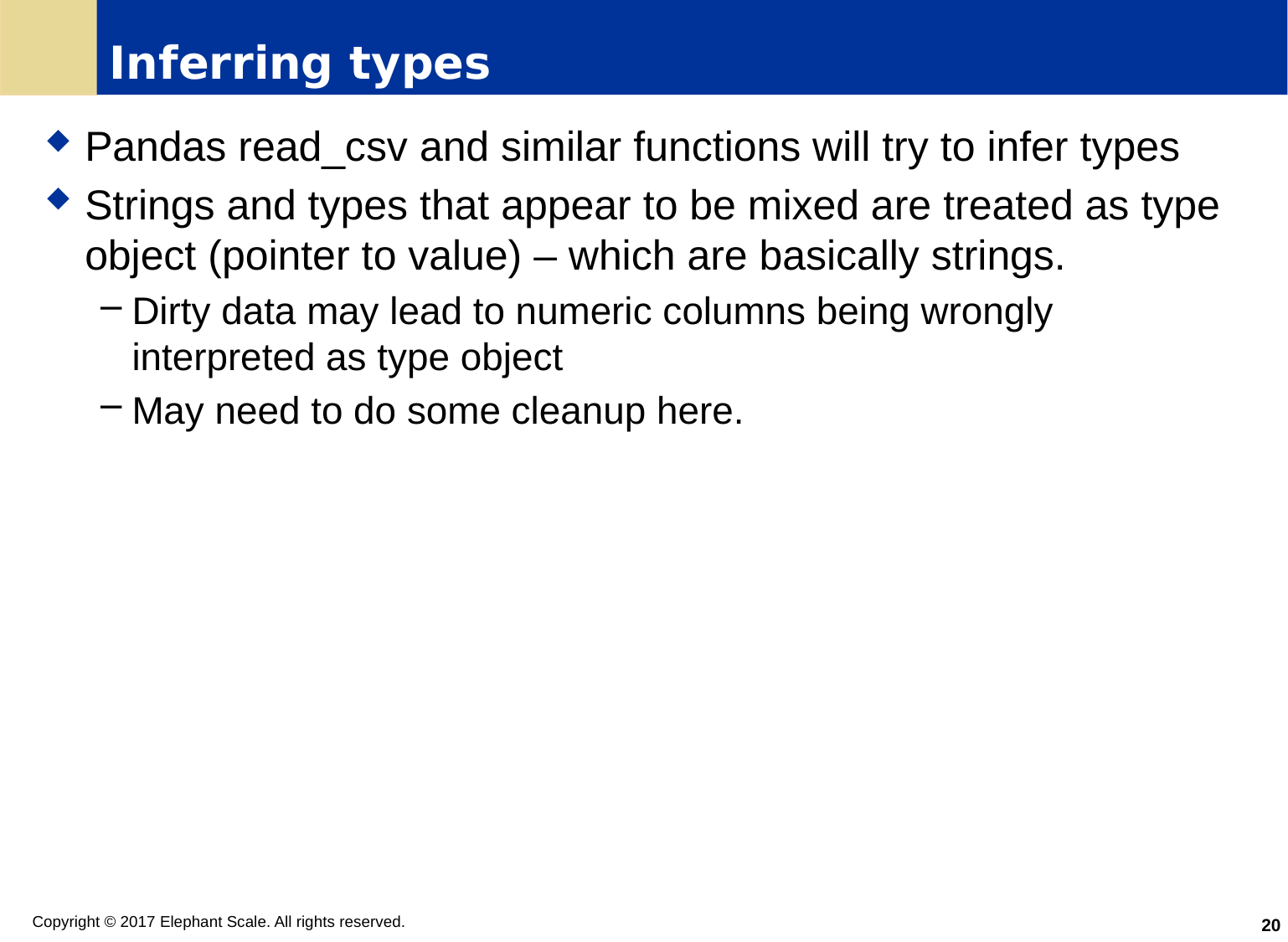

# Inferring types
Pandas read_csv and similar functions will try to infer types
Strings and types that appear to be mixed are treated as type object (pointer to value) – which are basically strings.
Dirty data may lead to numeric columns being wrongly interpreted as type object
May need to do some cleanup here.

20
Copyright © 2017 Elephant Scale. All rights reserved.